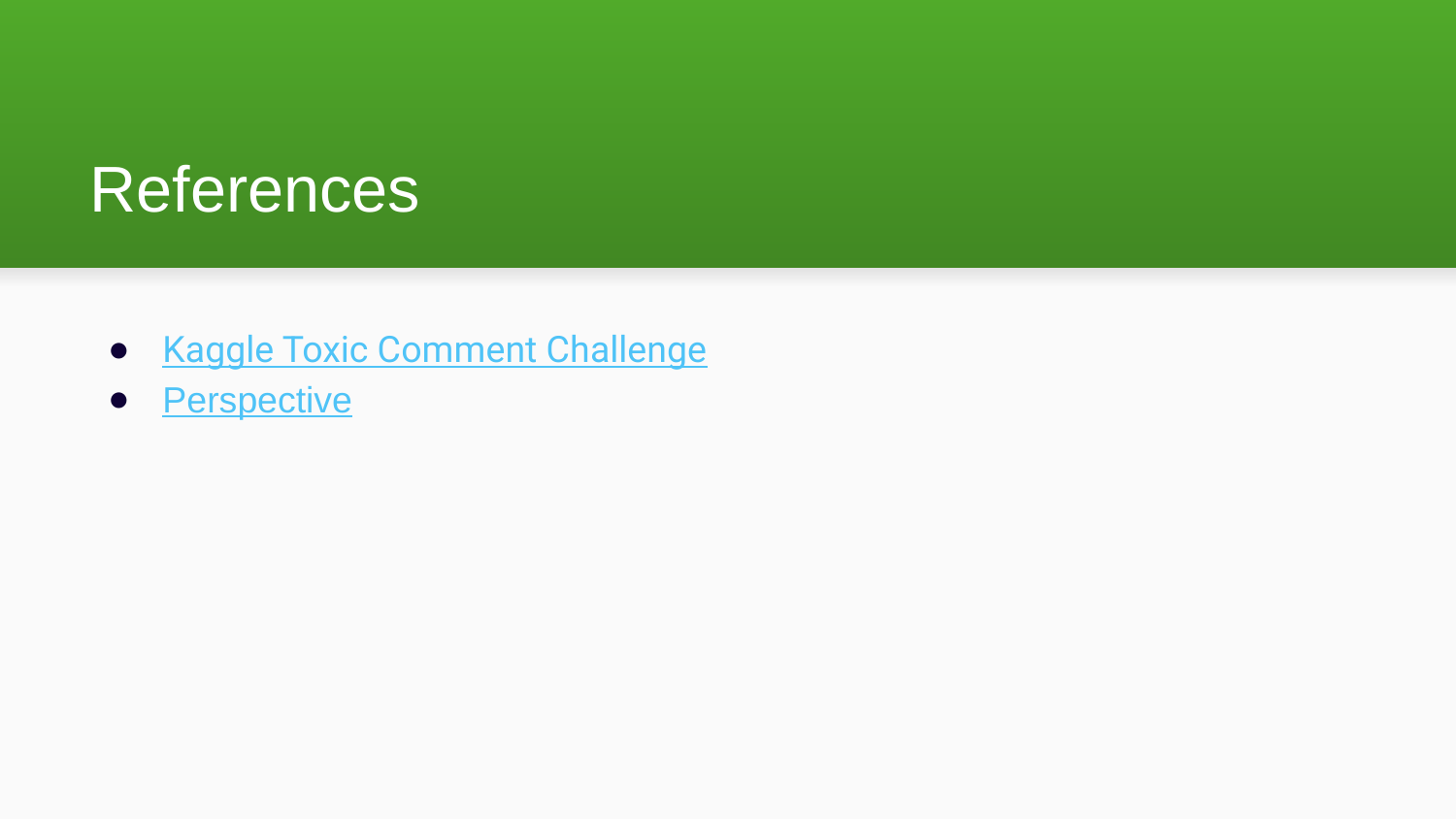

# References
Kaggle Toxic Comment Challenge
Perspective